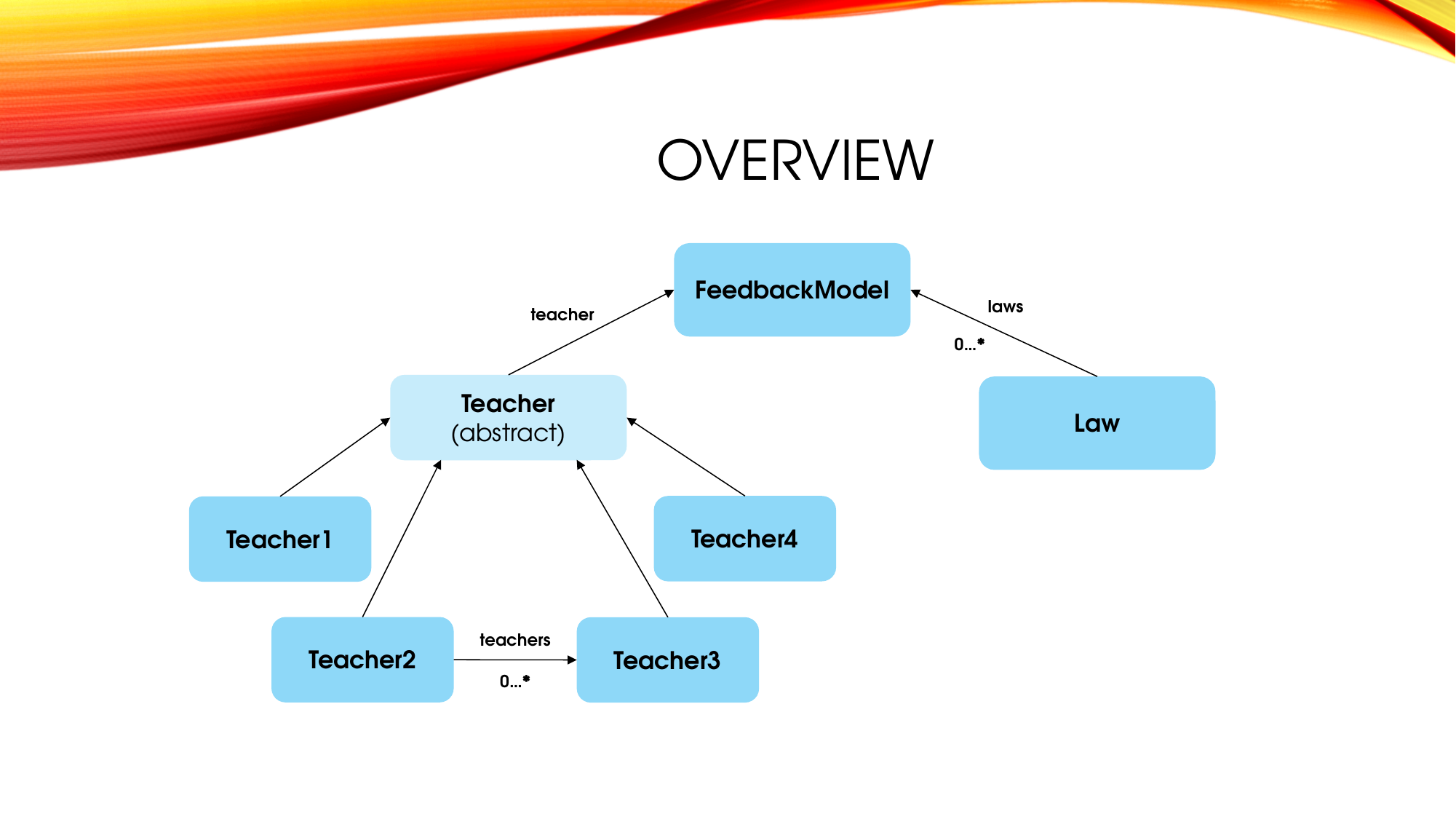

# Overview

FeedbackModel

laws
teacher
0…*

Teacher (abstract)

Law

Teacher4

Teacher1

Teacher2

Teacher3

teachers
0…*